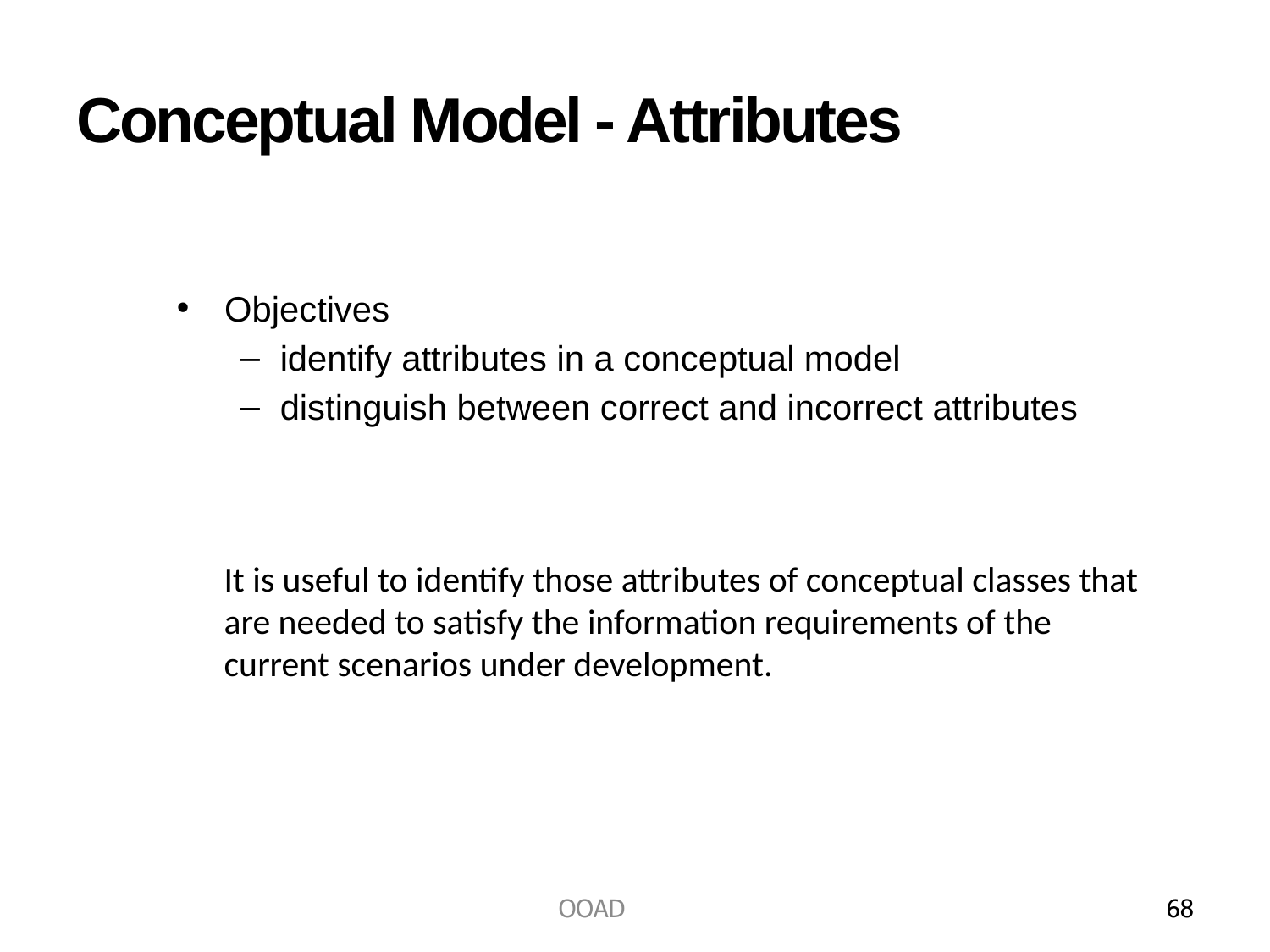

# Conceptual Model - Attributes
Objectives
identify attributes in a conceptual model
distinguish between correct and incorrect attributes
It is useful to identify those attributes of conceptual classes that are needed to satisfy the information requirements of the current scenarios under development.
OOAD
68